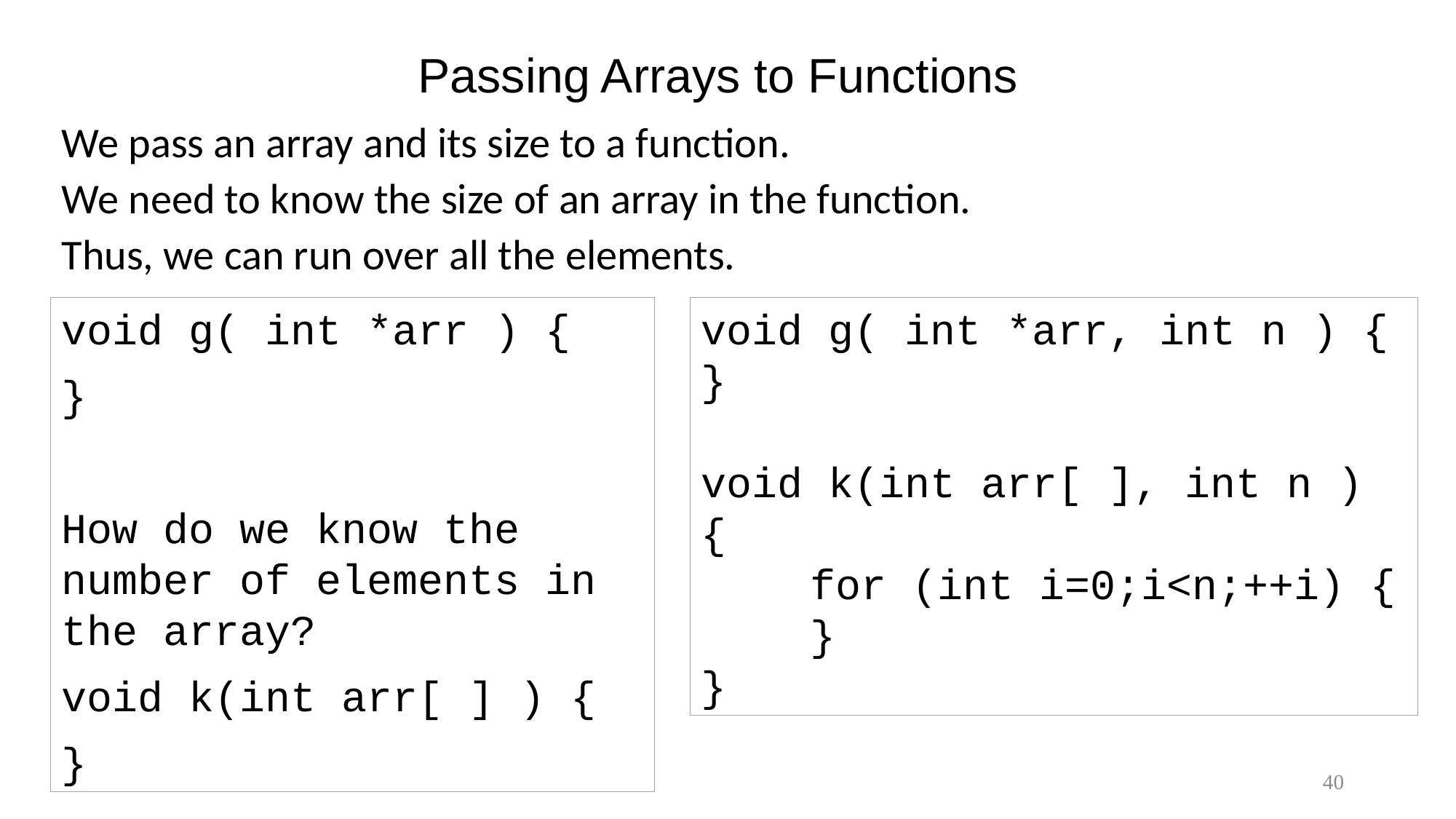

# Passing Arrays to Functions
We pass an array and its size to a function.
We need to know the size of an array in the function.
Thus, we can run over all the elements.
void g( int *arr ) {
}

How do we know the number of elements in the array?
void k(int arr[ ] ) {
}
void g( int *arr, int n ) {
}

void k(int arr[ ], int n ) {
	for (int i=0;i<n;++i) {
	}
}
40